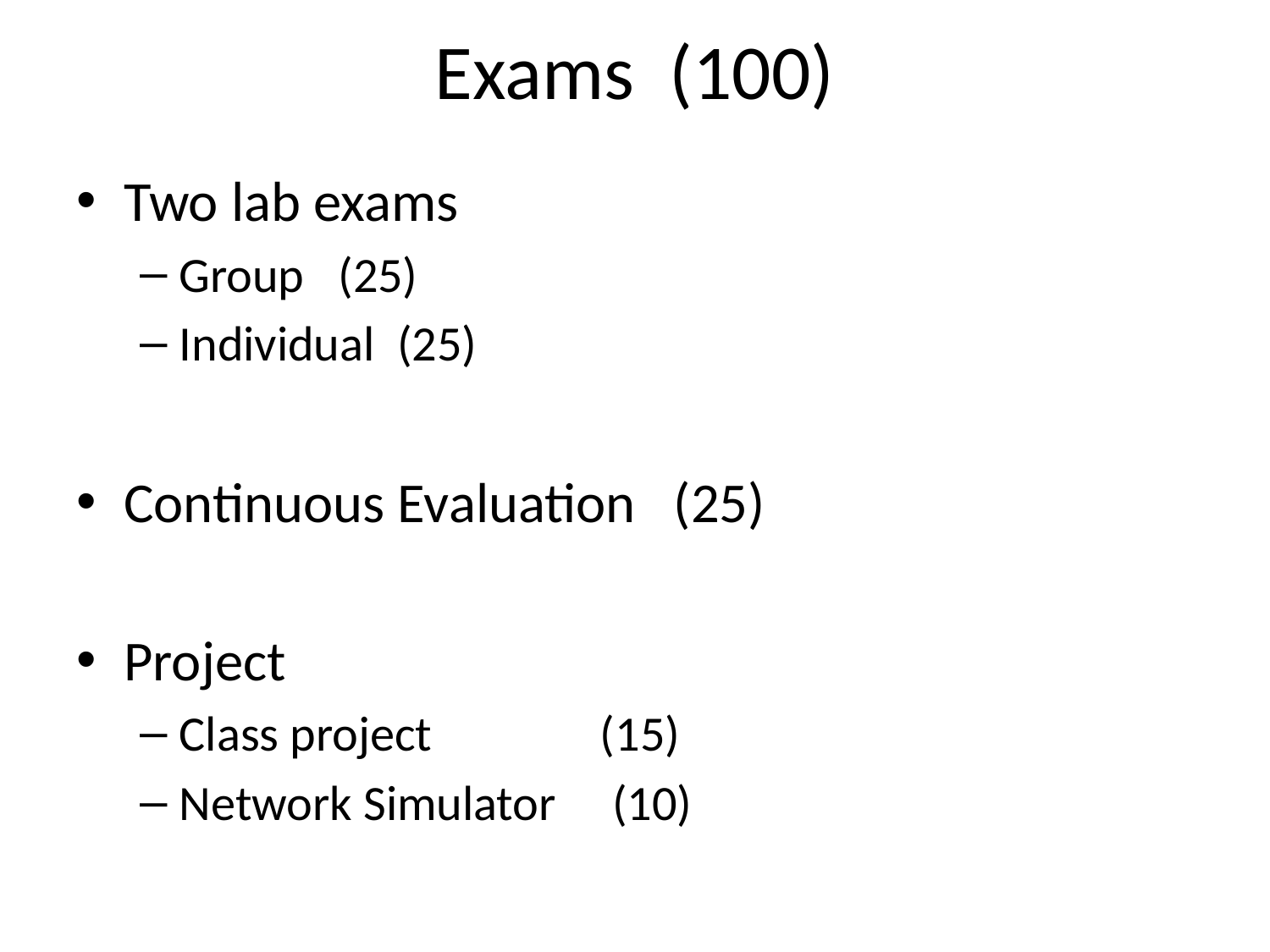

# Exams  (100)
Two lab exams
Group   (25)
Individual  (25)

Continuous Evaluation   (25)

Project
Class project               (15)
Network Simulator     (10)